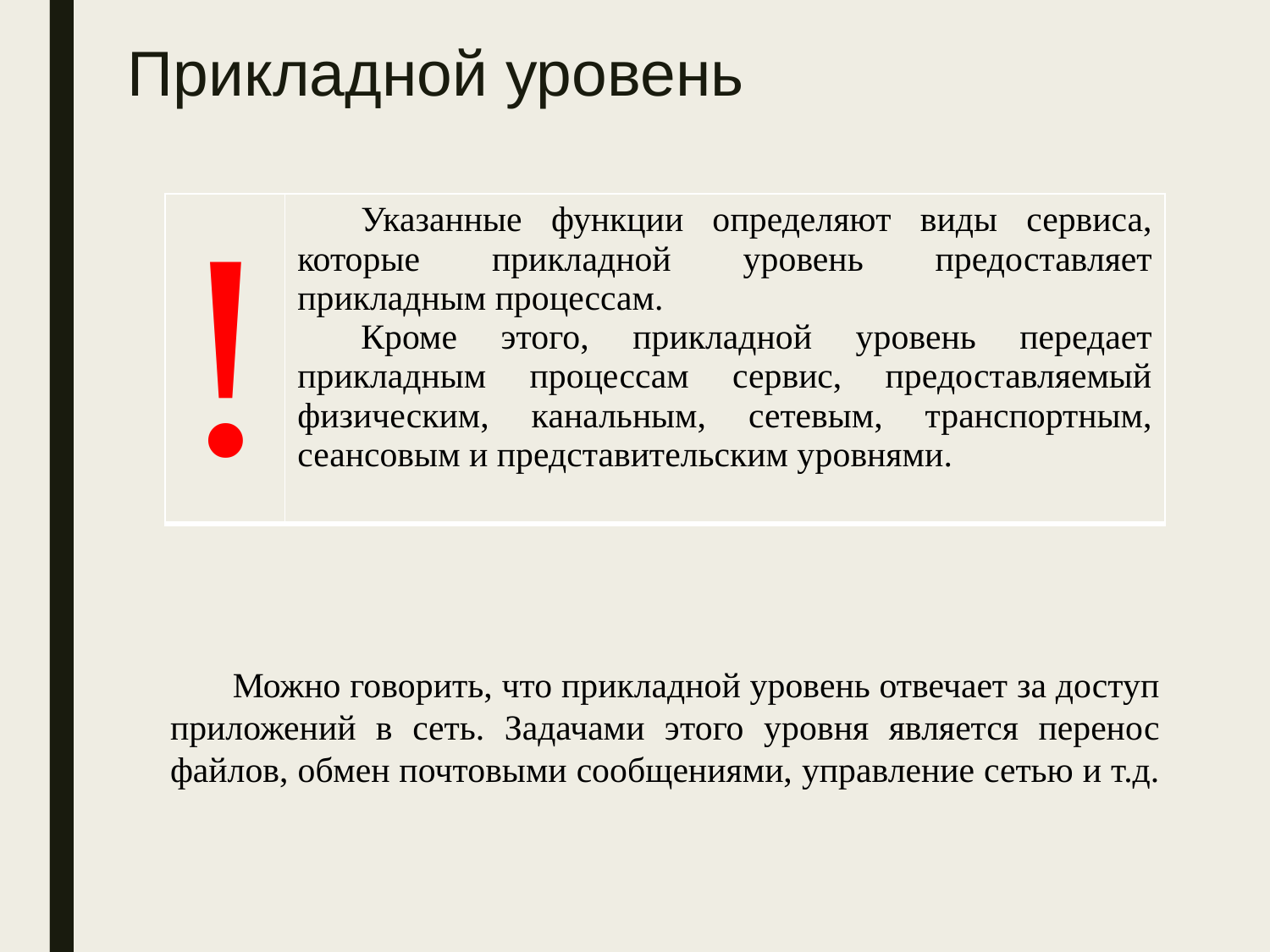

# Прикладной уровень
| ! | Указанные функции определяют виды сервиса, которые прикладной уровень предоставляет прикладным процессам. Кроме этого, прикладной уровень передает прикладным процессам сервис, предоставляемый физическим, канальным, сетевым, транспортным, сеансовым и представительским уровнями. |
| --- | --- |
Можно говорить, что прикладной уровень отвечает за доступ приложений в сеть. Задачами этого уровня является перенос файлов, обмен почтовыми сообщениями, управление сетью и т.д.